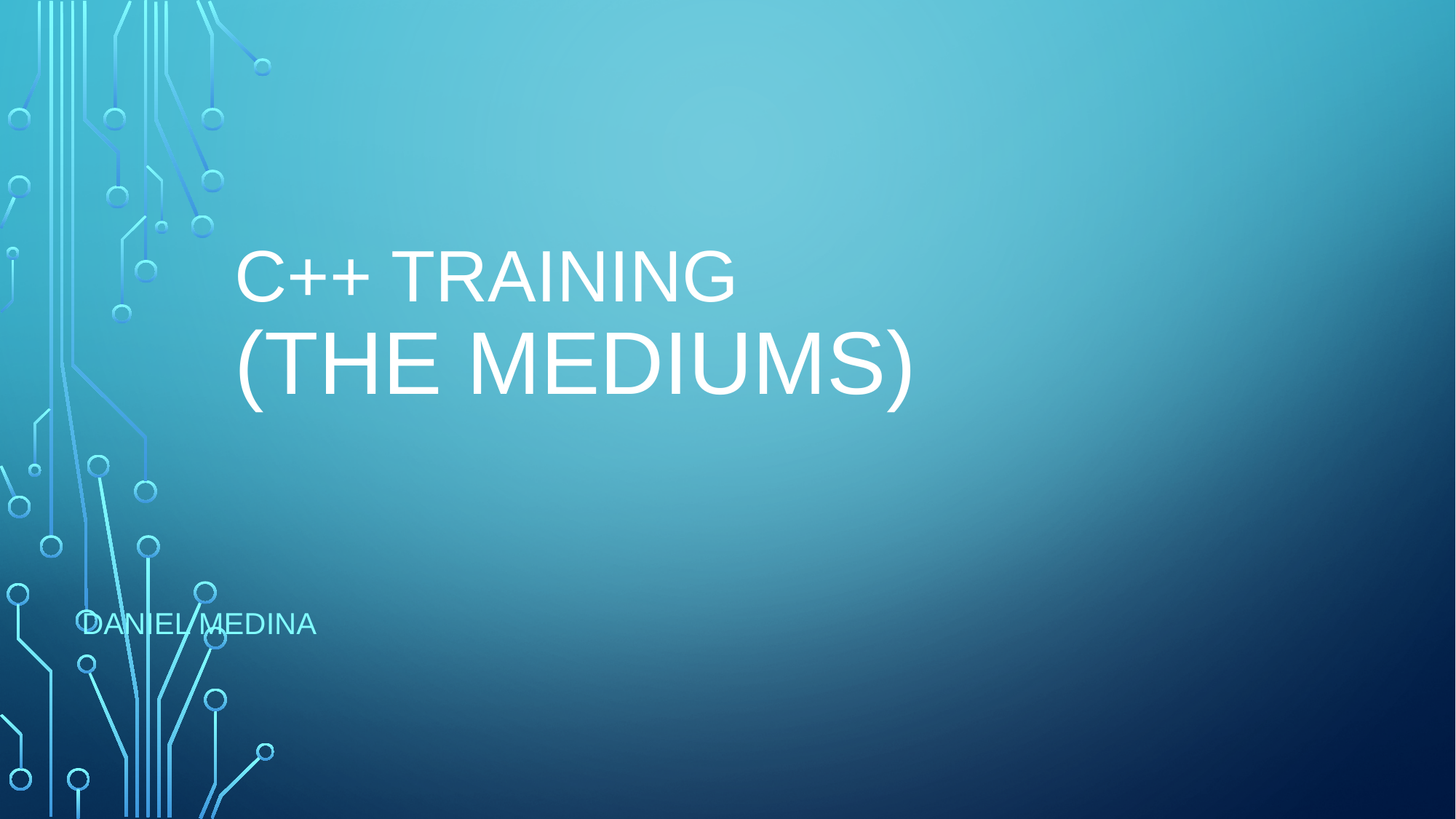

# C++ Training (The Mediums)
Daniel Medina